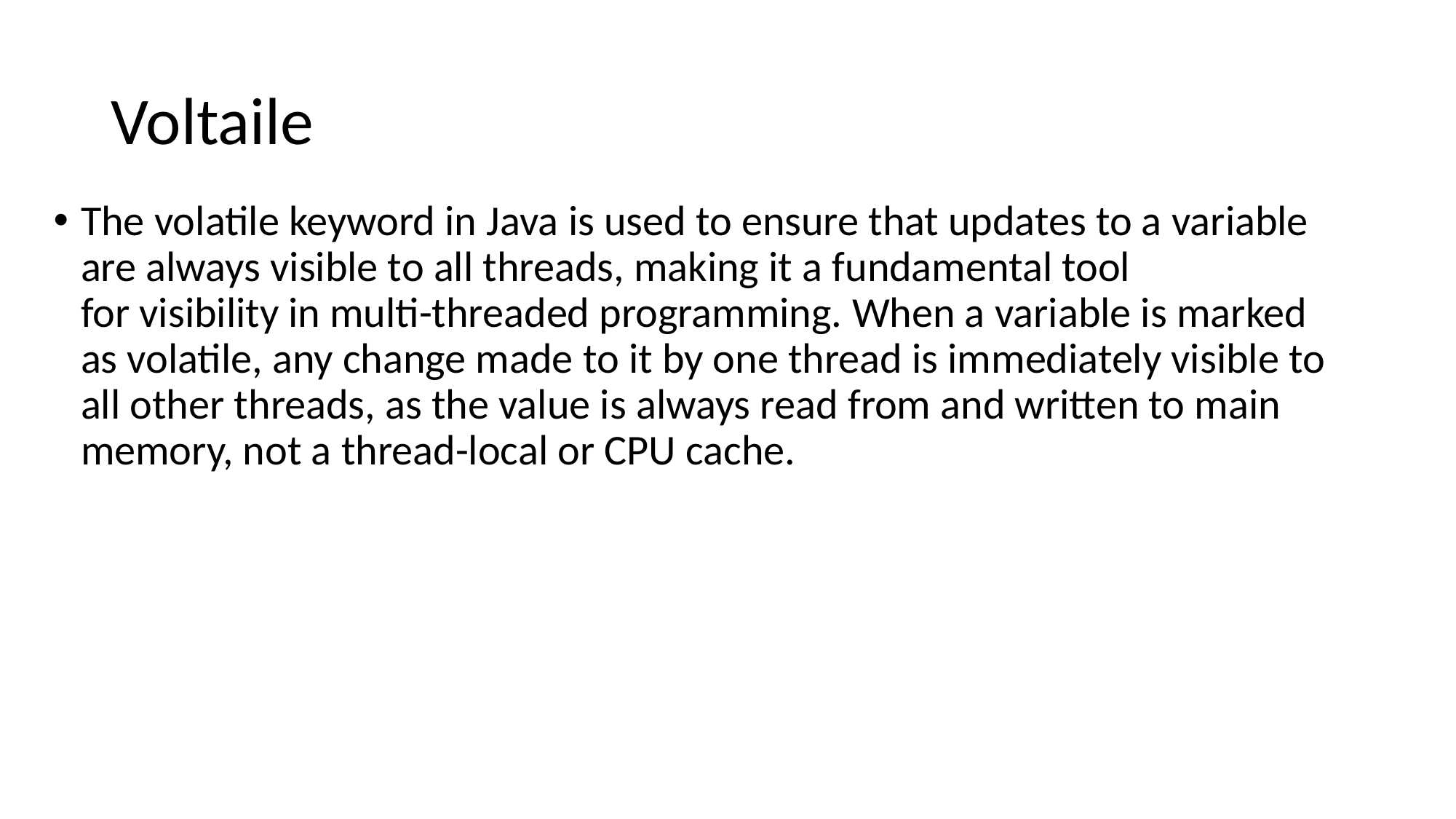

# Voltaile
The volatile keyword in Java is used to ensure that updates to a variable are always visible to all threads, making it a fundamental tool for visibility in multi-threaded programming. When a variable is marked as volatile, any change made to it by one thread is immediately visible to all other threads, as the value is always read from and written to main memory, not a thread-local or CPU cache.